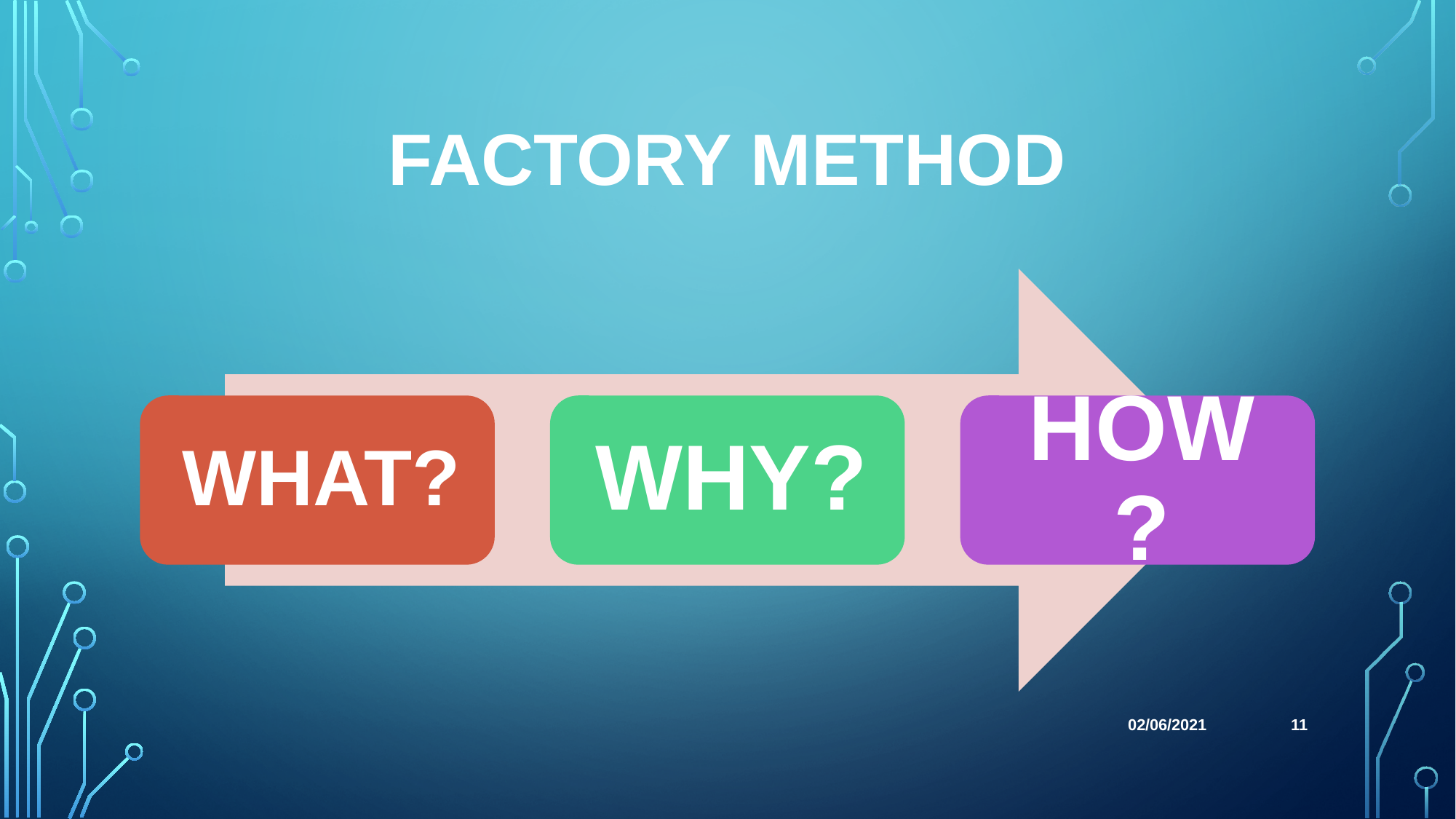

# FACTORY METHOD
WHAT?
WHY?
HOW?
11
02/06/2021